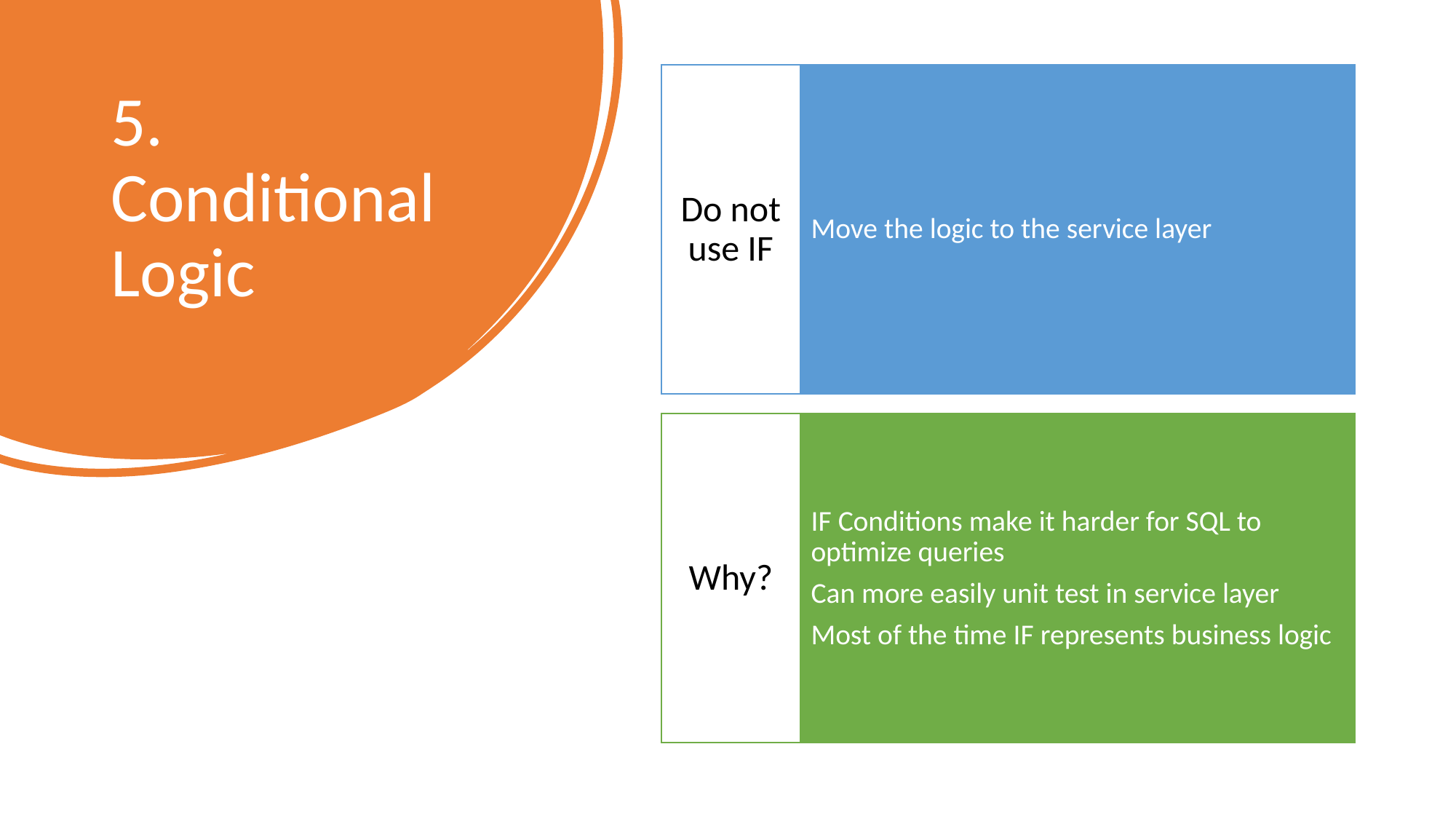

Move the logic to the service layer
Do not use IF
IF Conditions make it harder for SQL to optimize queries
Can more easily unit test in service layer
Most of the time IF represents business logic
Why?
# 5. Conditional Logic